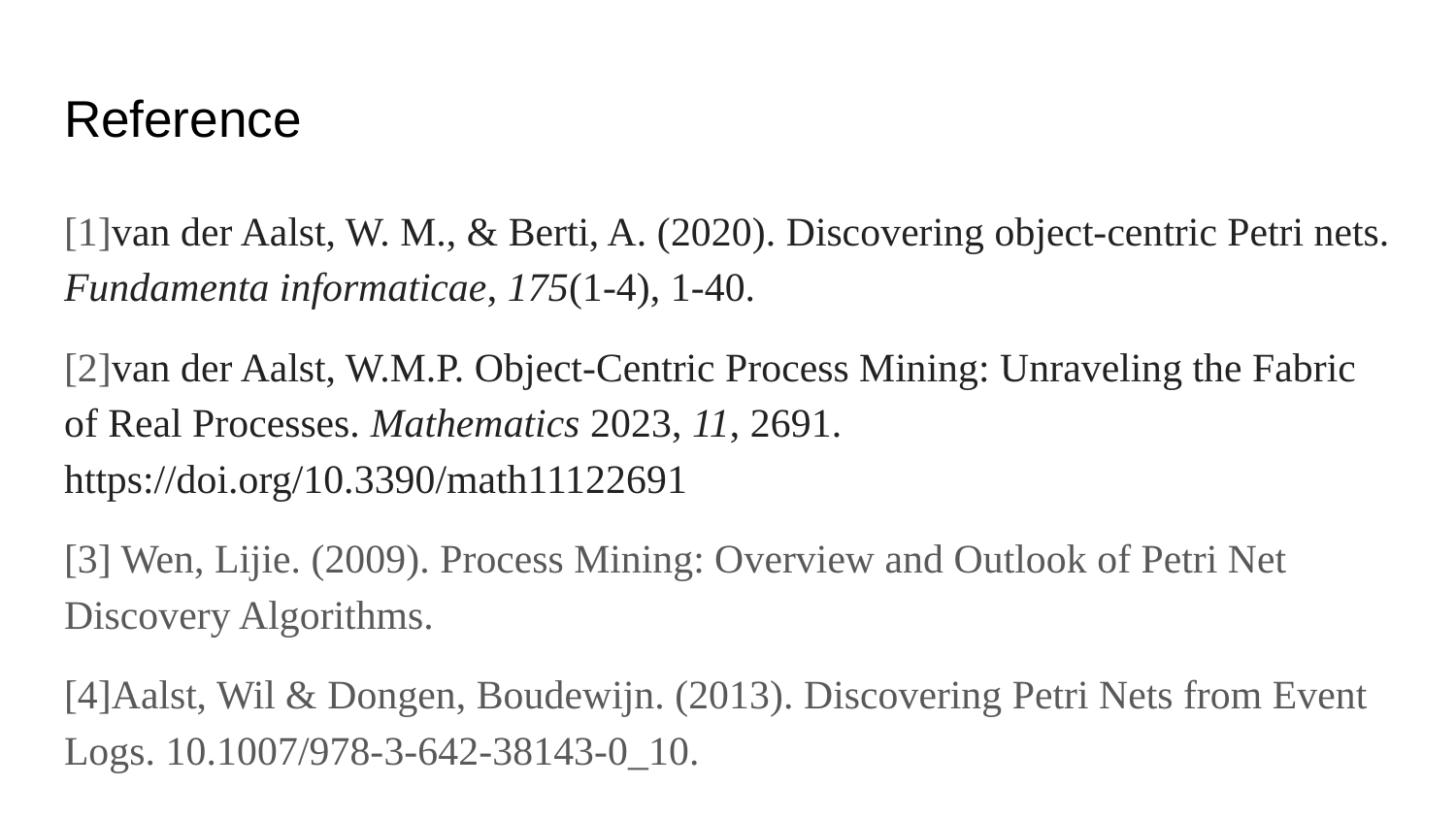

# Reference
[1]van der Aalst, W. M., & Berti, A. (2020). Discovering object-centric Petri nets. Fundamenta informaticae, 175(1-4), 1-40.
[2]van der Aalst, W.M.P. Object-Centric Process Mining: Unraveling the Fabric of Real Processes. Mathematics 2023, 11, 2691. https://doi.org/10.3390/math11122691
[3] Wen, Lijie. (2009). Process Mining: Overview and Outlook of Petri Net Discovery Algorithms.
[4]Aalst, Wil & Dongen, Boudewijn. (2013). Discovering Petri Nets from Event Logs. 10.1007/978-3-642-38143-0_10.